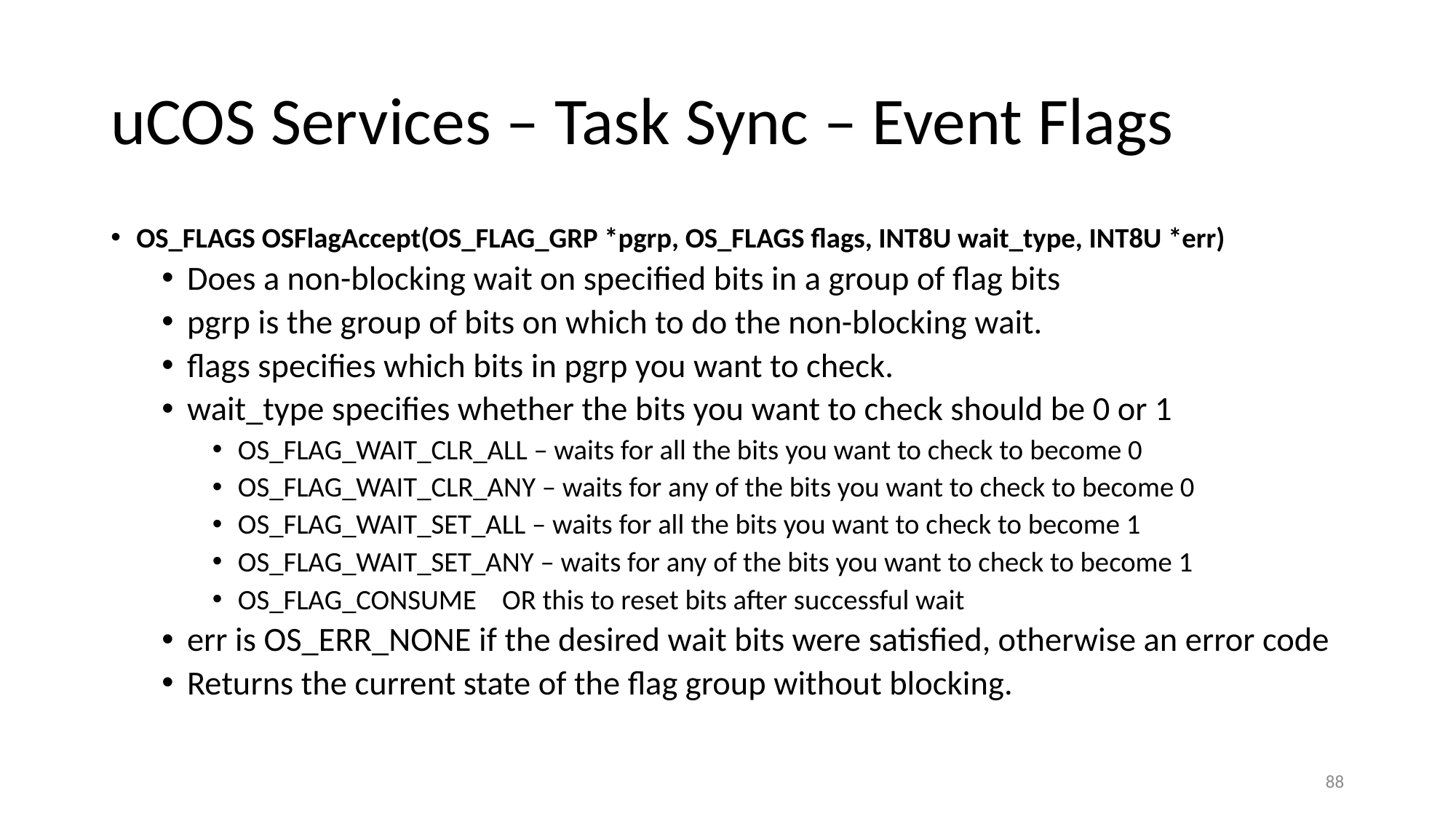

# uCOS Services – Task Sync – Event Flags
OS_FLAGS OSFlagAccept(OS_FLAG_GRP *pgrp, OS_FLAGS flags, INT8U wait_type, INT8U *err)
Does a non-blocking wait on specified bits in a group of flag bits
pgrp is the group of bits on which to do the non-blocking wait.
flags specifies which bits in pgrp you want to check.
wait_type specifies whether the bits you want to check should be 0 or 1
OS_FLAG_WAIT_CLR_ALL – waits for all the bits you want to check to become 0
OS_FLAG_WAIT_CLR_ANY – waits for any of the bits you want to check to become 0
OS_FLAG_WAIT_SET_ALL – waits for all the bits you want to check to become 1
OS_FLAG_WAIT_SET_ANY – waits for any of the bits you want to check to become 1
OS_FLAG_CONSUME    OR this to reset bits after successful wait
err is OS_ERR_NONE if the desired wait bits were satisfied, otherwise an error code
Returns the current state of the flag group without blocking.

88